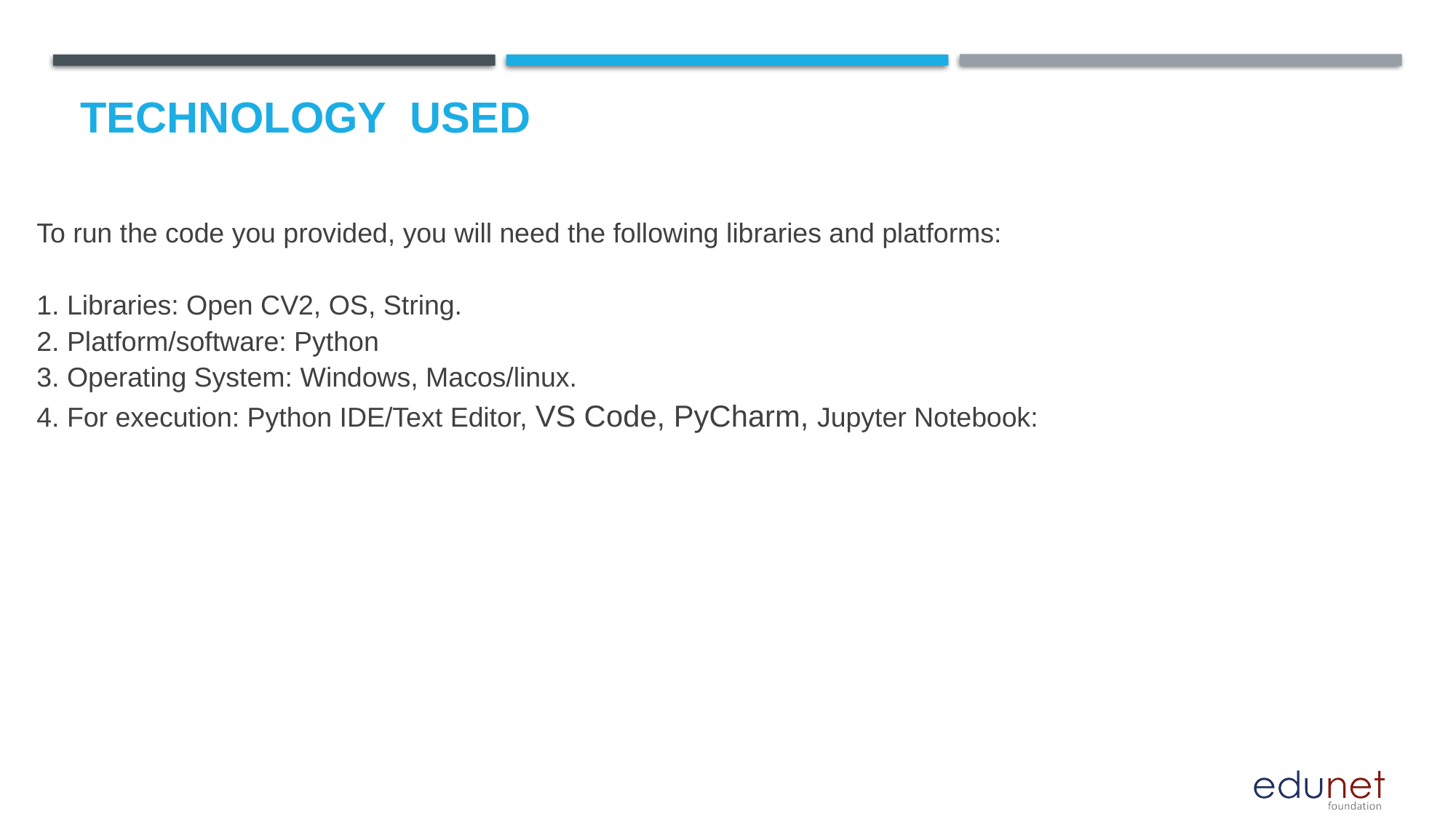

# Technology  used
To run the code you provided, you will need the following libraries and platforms:
1. Libraries: Open CV2, OS, String.
2. Platform/software: Python
3. Operating System: Windows, Macos/linux.
4. For execution: Python IDE/Text Editor, VS Code, PyCharm, Jupyter Notebook: